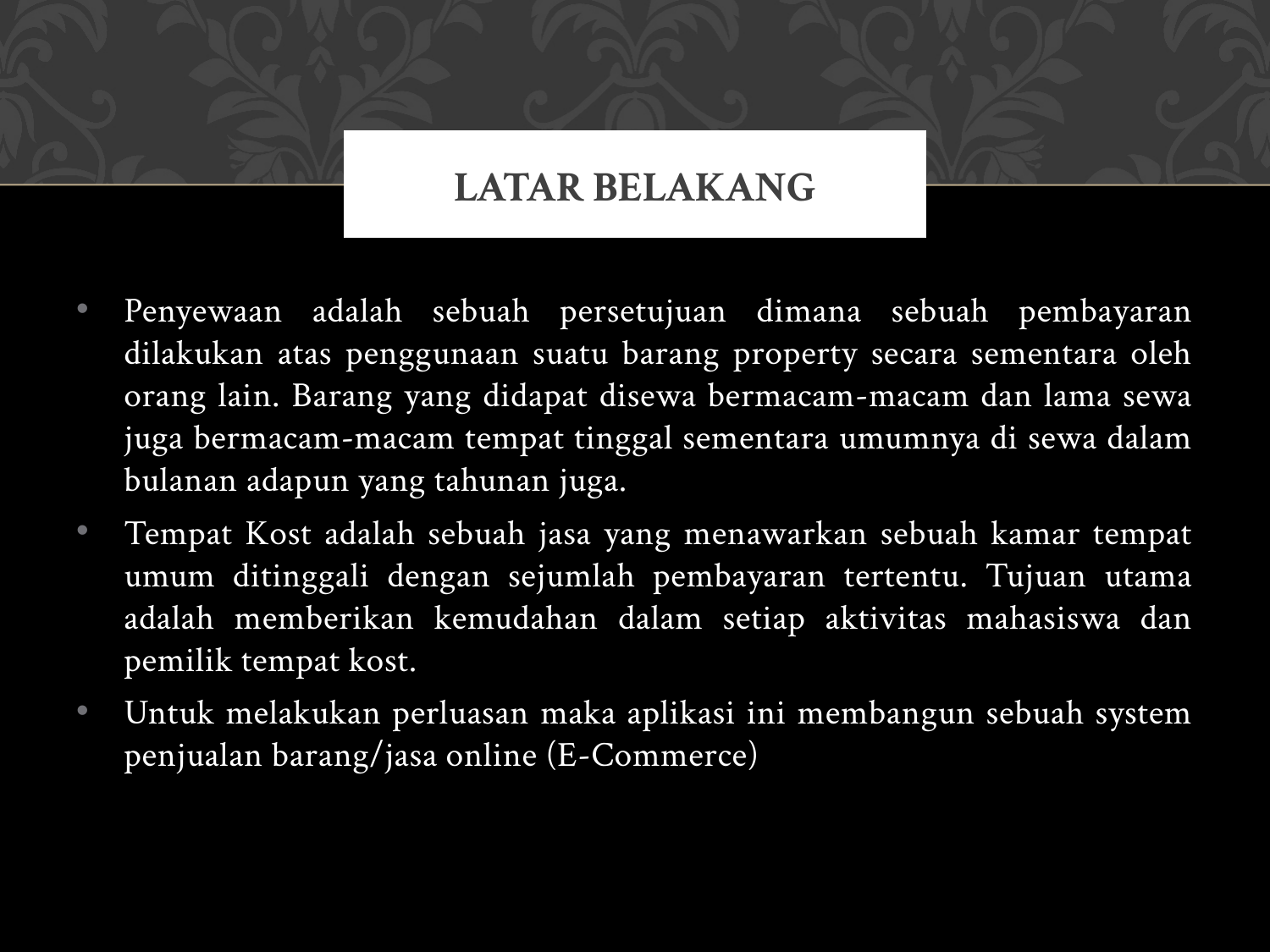

# Latar belakang
Penyewaan adalah sebuah persetujuan dimana sebuah pembayaran dilakukan atas penggunaan suatu barang property secara sementara oleh orang lain. Barang yang didapat disewa bermacam-macam dan lama sewa juga bermacam-macam tempat tinggal sementara umumnya di sewa dalam bulanan adapun yang tahunan juga.
Tempat Kost adalah sebuah jasa yang menawarkan sebuah kamar tempat umum ditinggali dengan sejumlah pembayaran tertentu. Tujuan utama adalah memberikan kemudahan dalam setiap aktivitas mahasiswa dan pemilik tempat kost.
Untuk melakukan perluasan maka aplikasi ini membangun sebuah system penjualan barang/jasa online (E-Commerce)